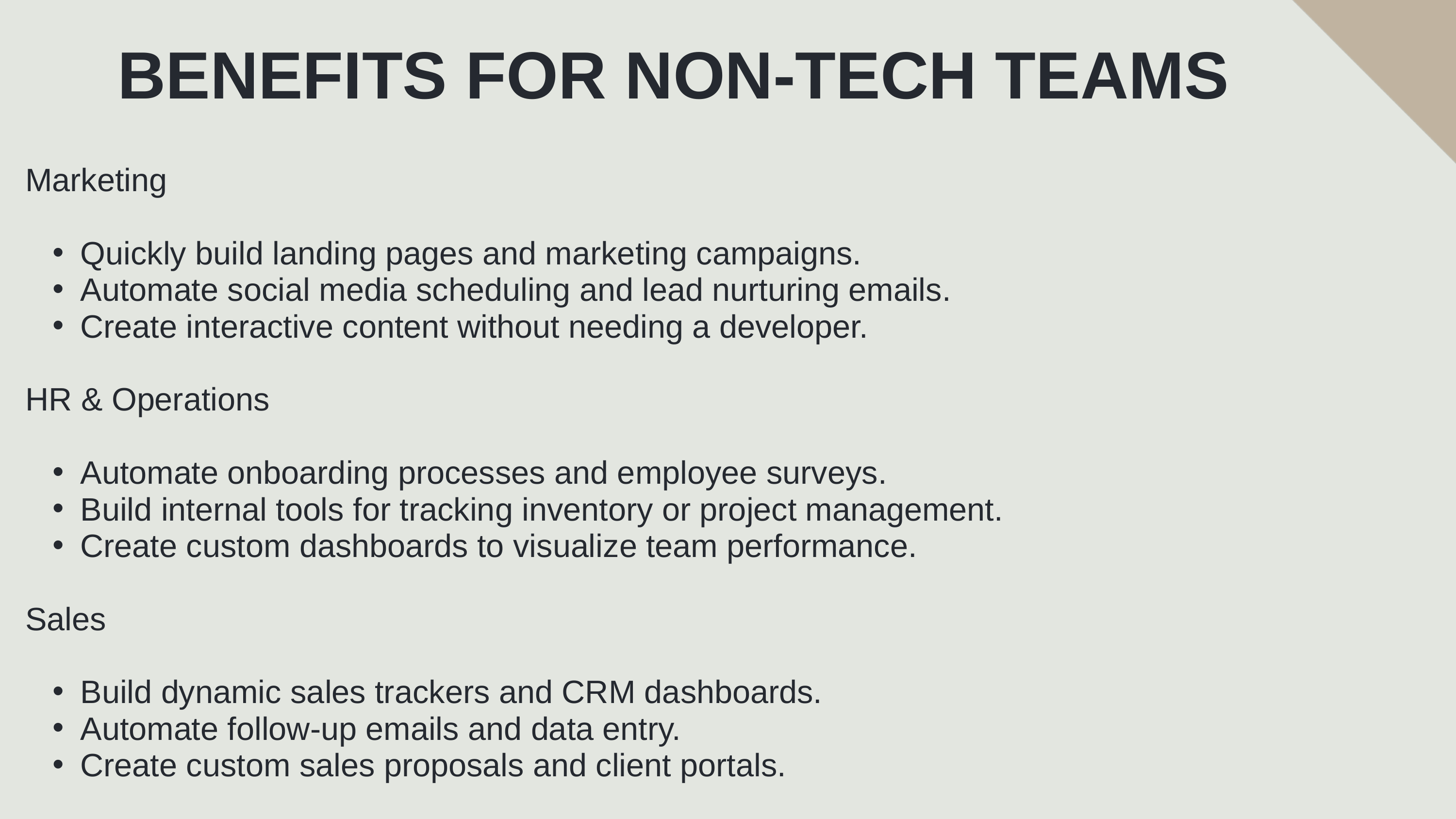

BENEFITS FOR NON-TECH TEAMS
Marketing

Quickly build landing pages and marketing campaigns.
Automate social media scheduling and lead nurturing emails.
Create interactive content without needing a developer.

HR & Operations

Automate onboarding processes and employee surveys.
Build internal tools for tracking inventory or project management.
Create custom dashboards to visualize team performance.

Sales

Build dynamic sales trackers and CRM dashboards.
Automate follow-up emails and data entry.
Create custom sales proposals and client portals.